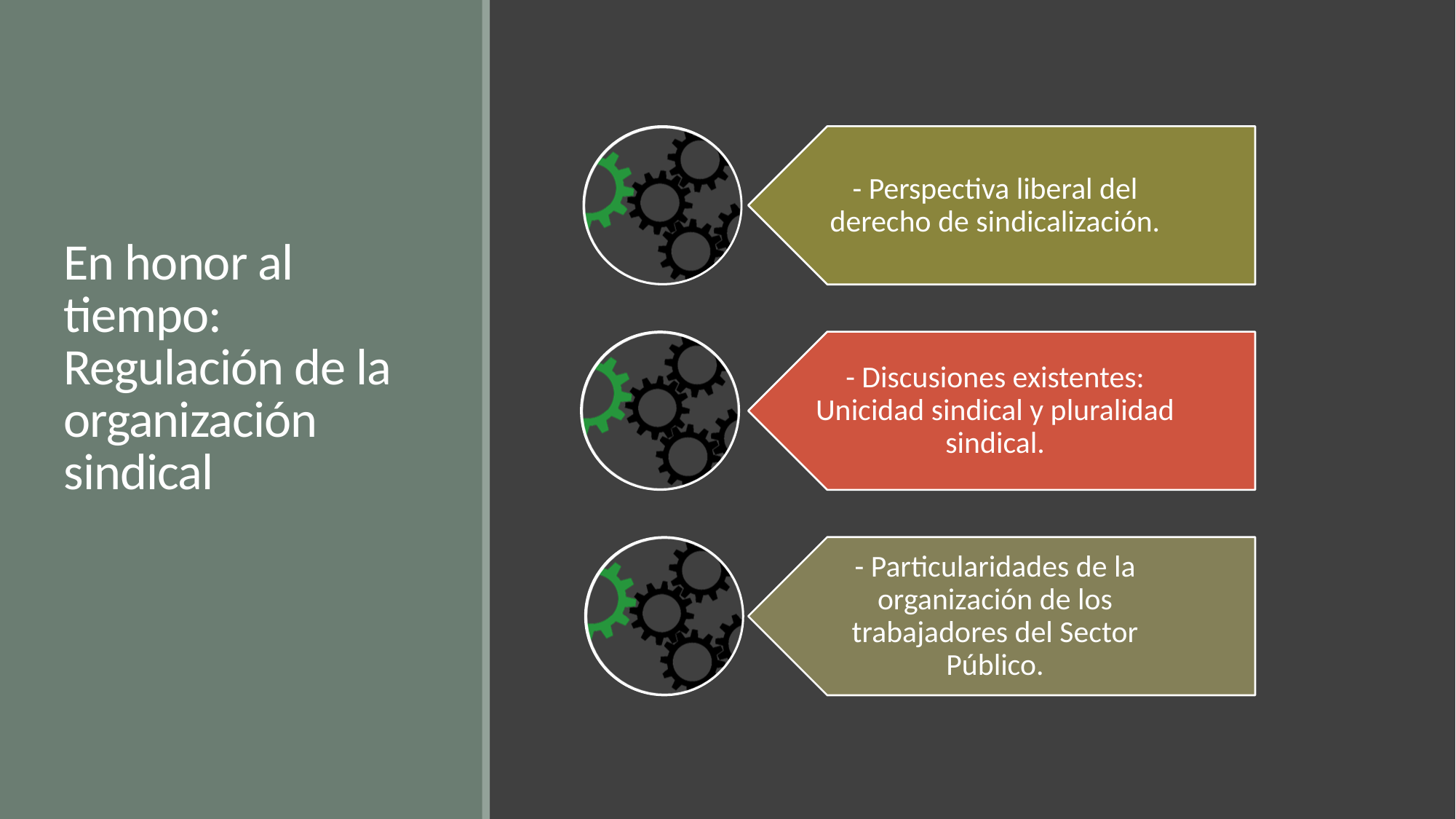

- Perspectiva liberal del derecho de sindicalización.
- Discusiones existentes: Unicidad sindical y pluralidad sindical.
- Particularidades de la organización de los trabajadores del Sector Público.
# En honor al tiempo: Regulación de la organización sindical